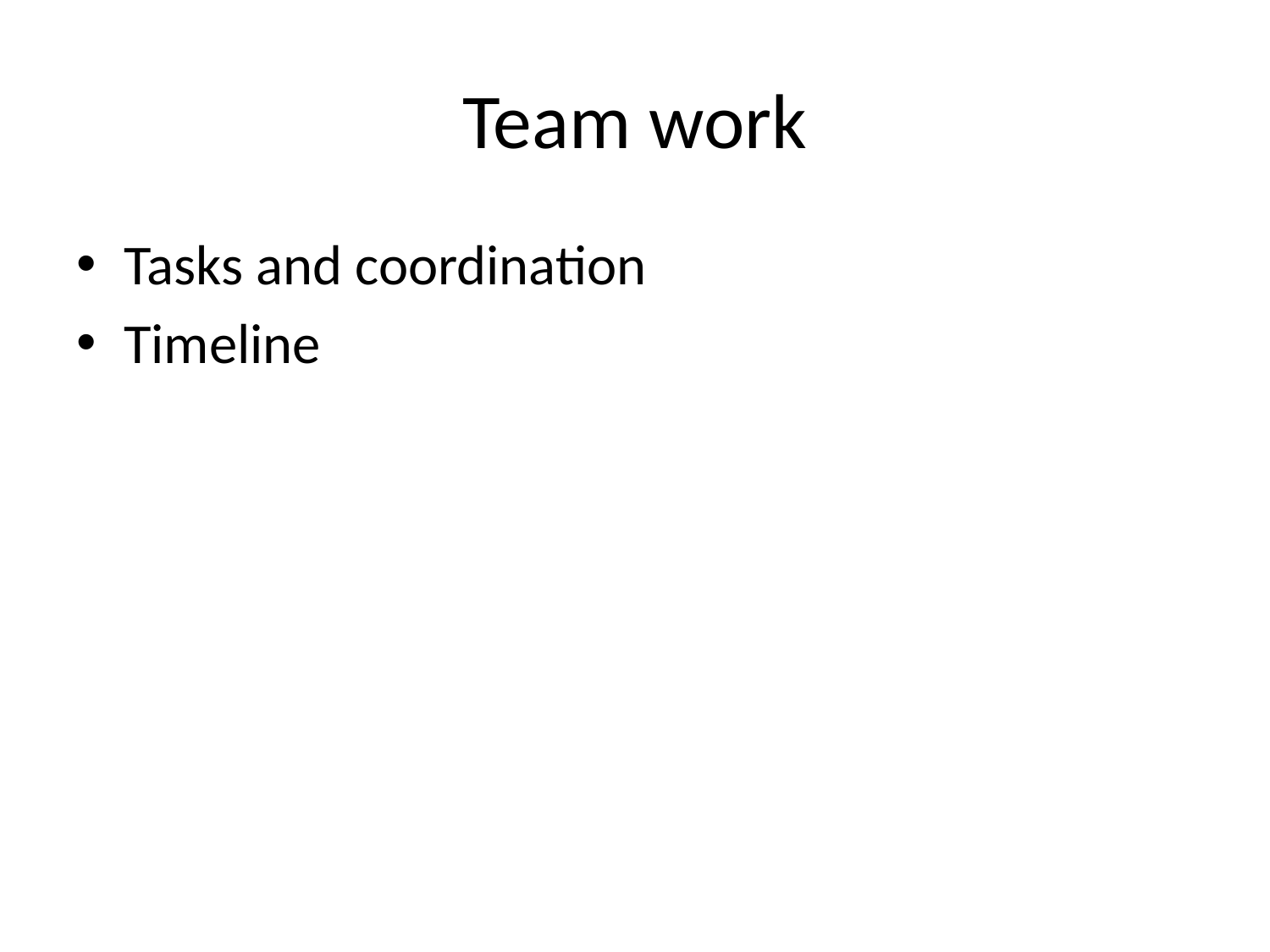

# Team work
Tasks and coordination
Timeline